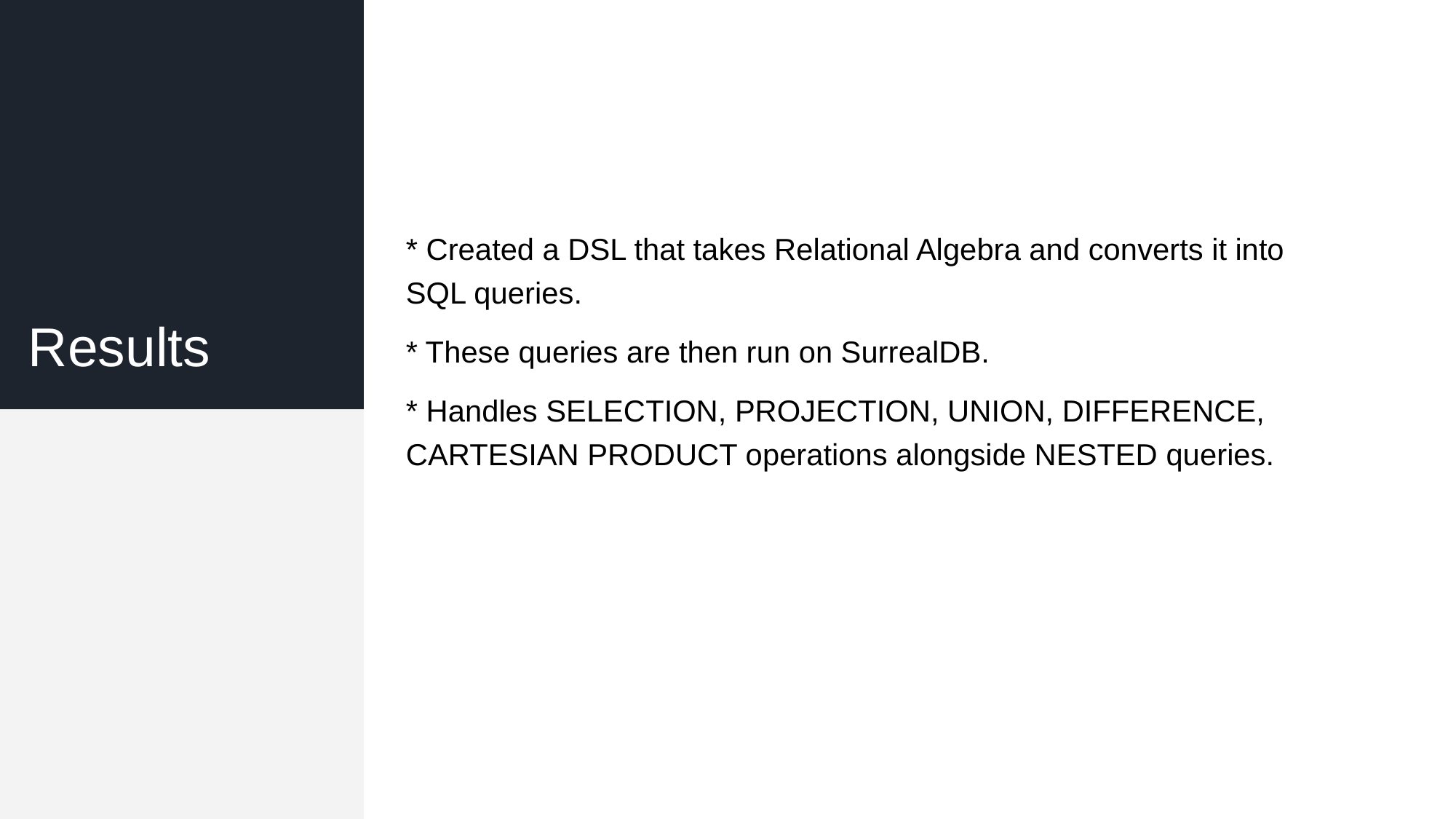

* Created a DSL that takes Relational Algebra and converts it into SQL queries.
* These queries are then run on SurrealDB.
* Handles SELECTION, PROJECTION, UNION, DIFFERENCE, CARTESIAN PRODUCT operations alongside NESTED queries.
# Results